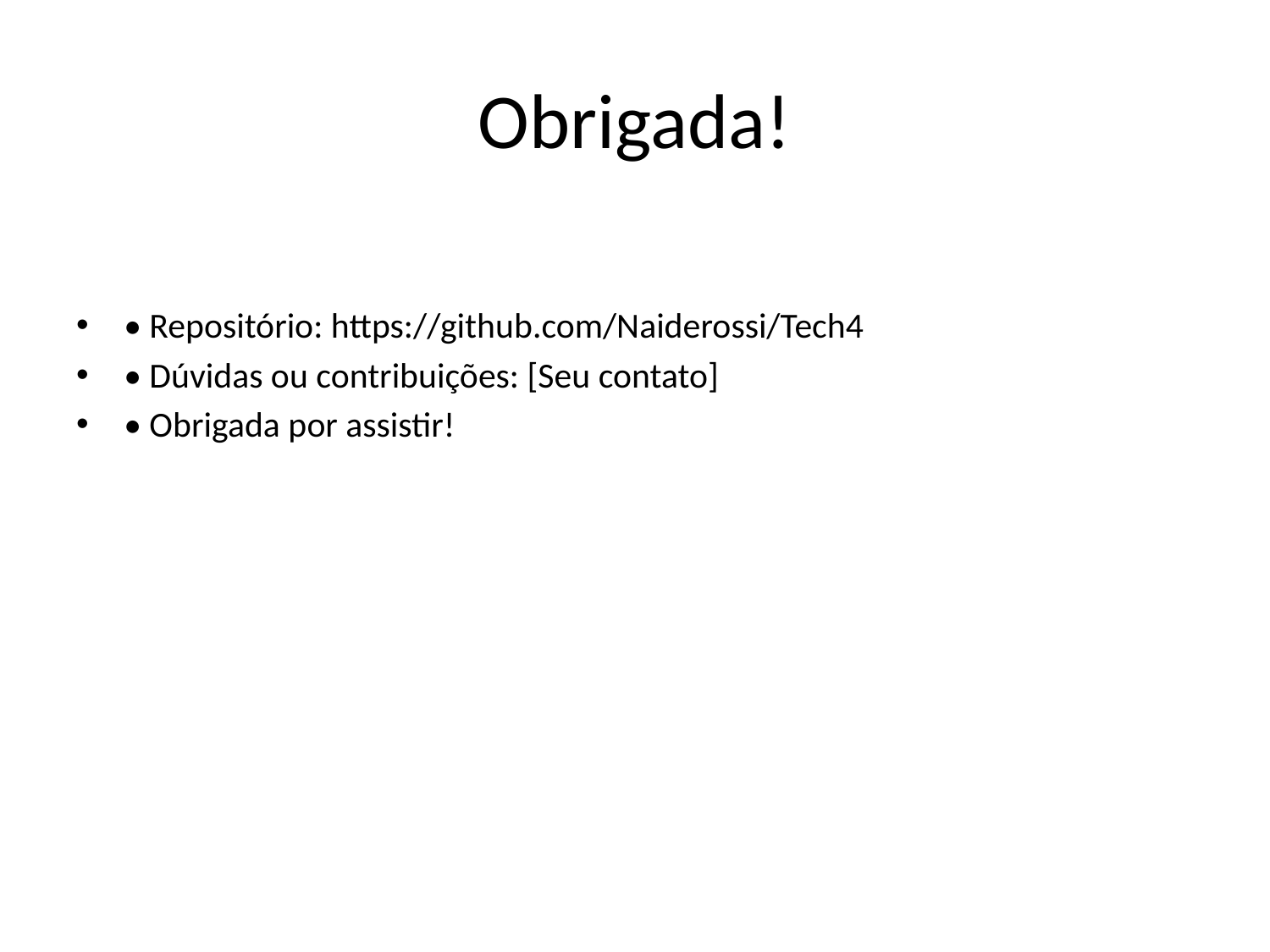

# Obrigada!

• Repositório: https://github.com/Naiderossi/Tech4
• Dúvidas ou contribuições: [Seu contato]
• Obrigada por assistir!